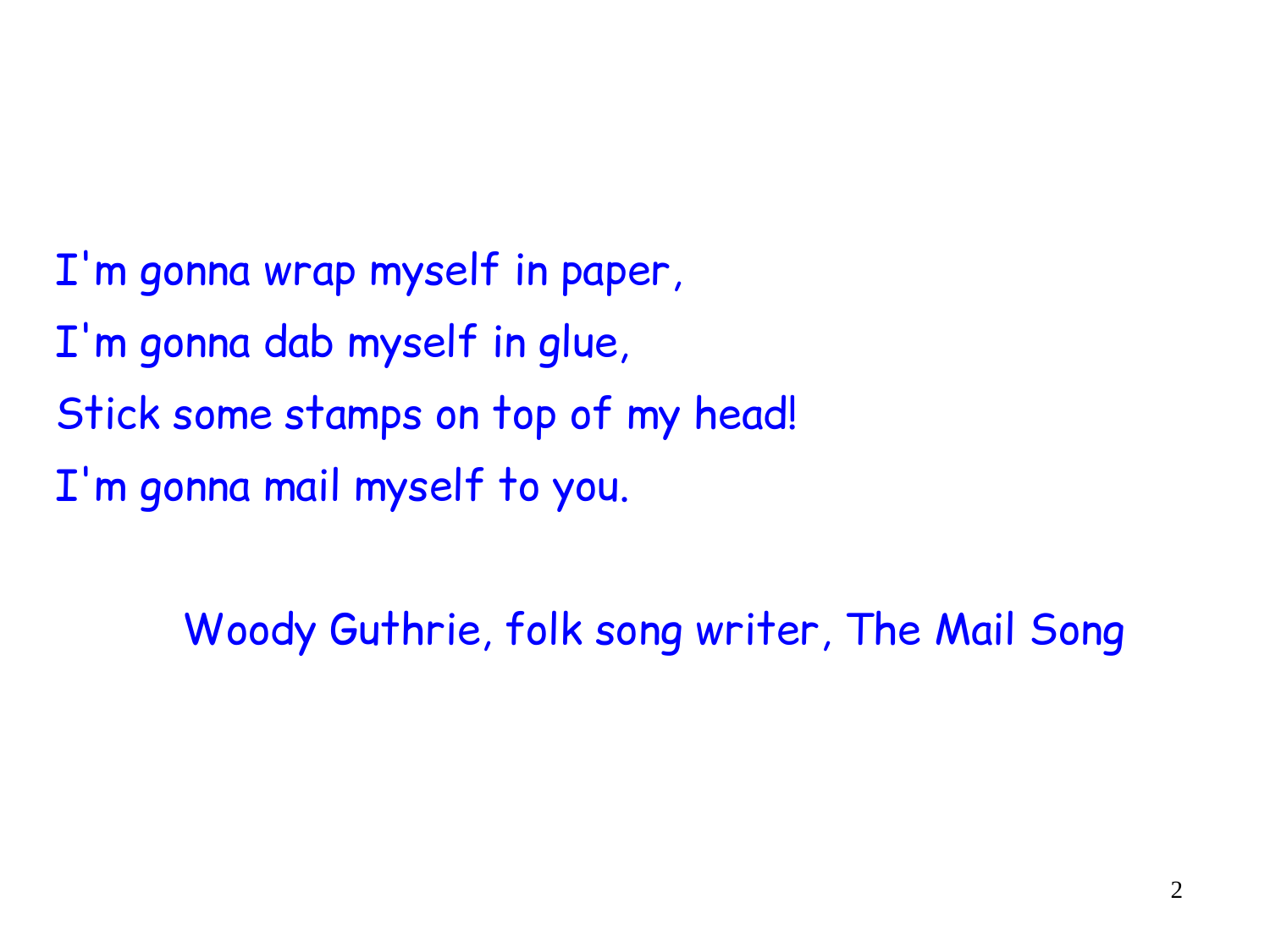

I'm gonna wrap myself in paper,
I'm gonna dab myself in glue,
Stick some stamps on top of my head!
I'm gonna mail myself to you.

	Woody Guthrie, folk song writer, The Mail Song

2